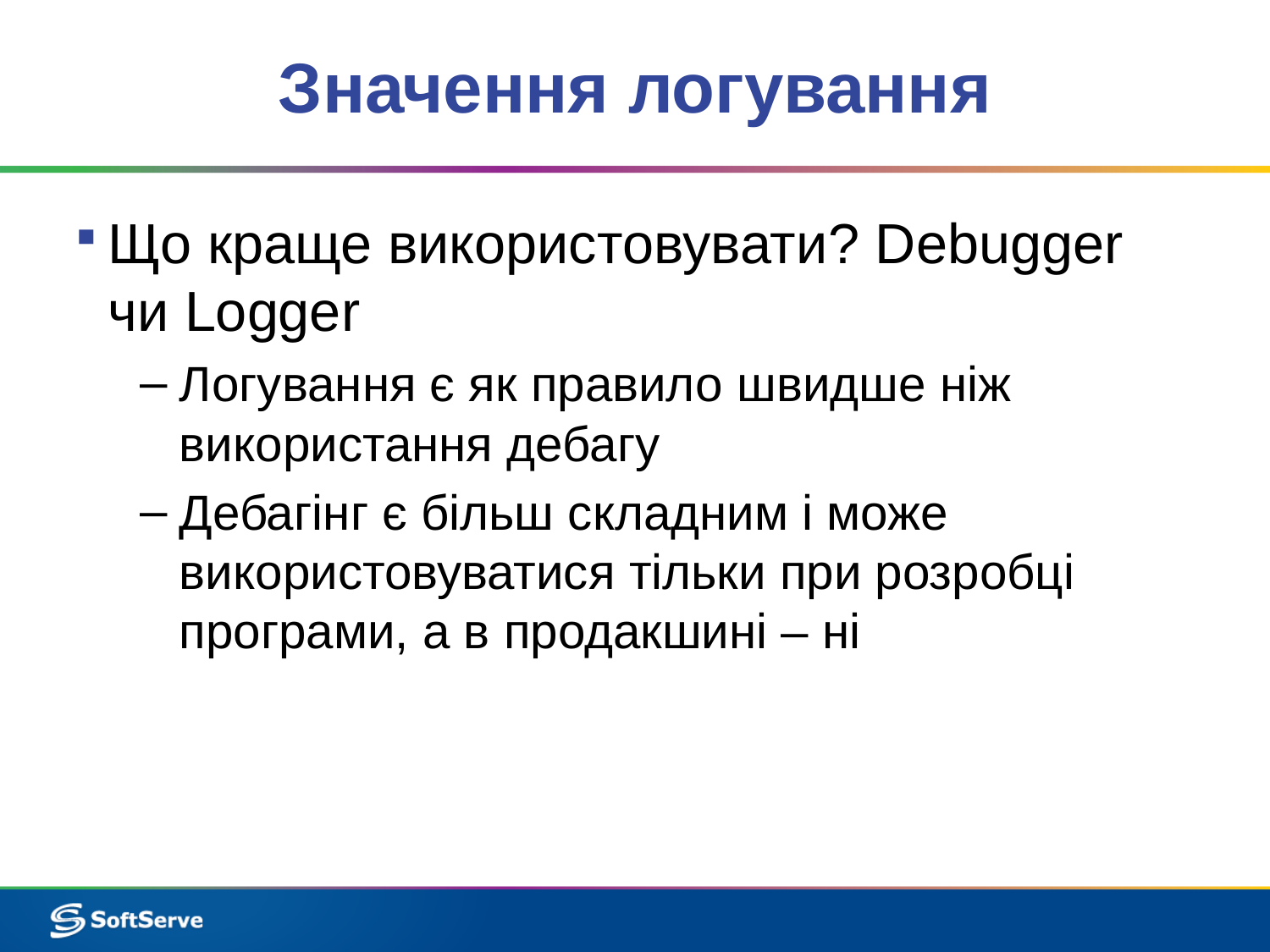

# Значення логування
Що краще використовувати? Debugger чи Logger
Логування є як правило швидше ніж використання дебагу
Дебагінг є більш складним і може використовуватися тільки при розробці програми, а в продакшині – ні